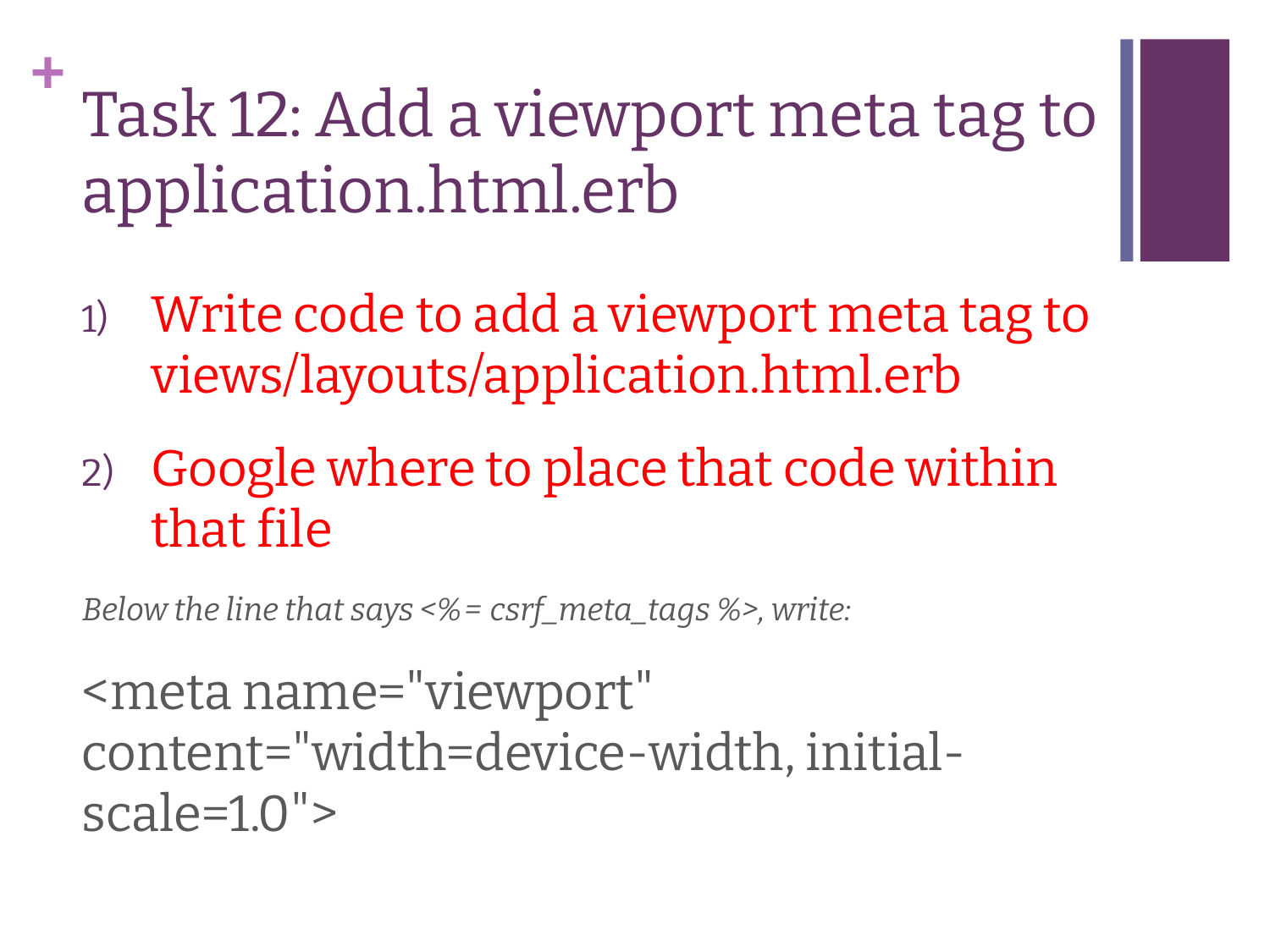

# Task 12: Add a viewport meta tag to application.html.erb
Write code to add a viewport meta tag to views/layouts/application.html.erb
Google where to place that code within that file
Below the line that says <%= csrf_meta_tags %>, write:
<meta name="viewport" content="width=device-width, initial-scale=1.0">